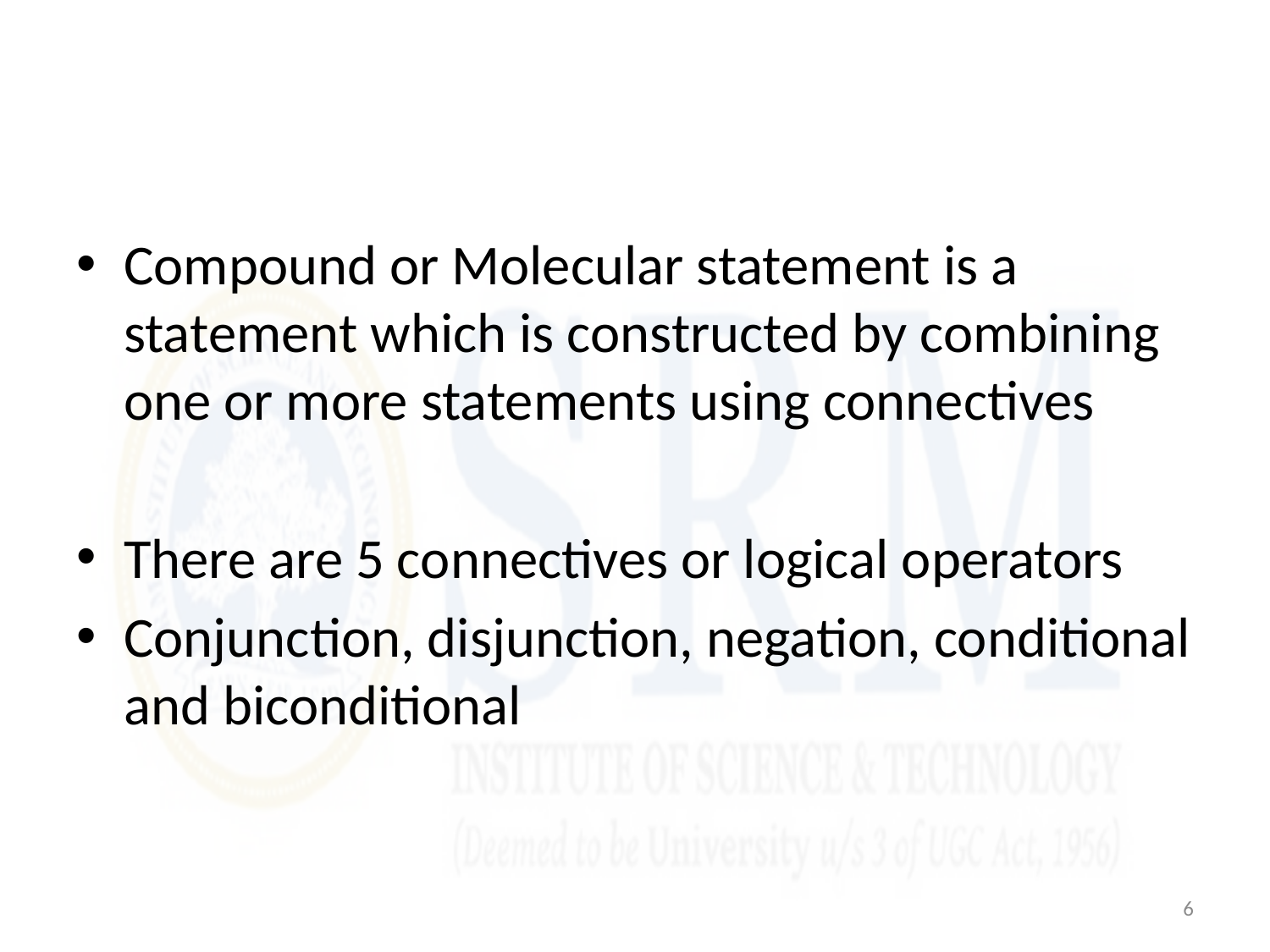

#
Compound or Molecular statement is a statement which is constructed by combining one or more statements using connectives

There are 5 connectives or logical operators
Conjunction, disjunction, negation, conditional and biconditional

6